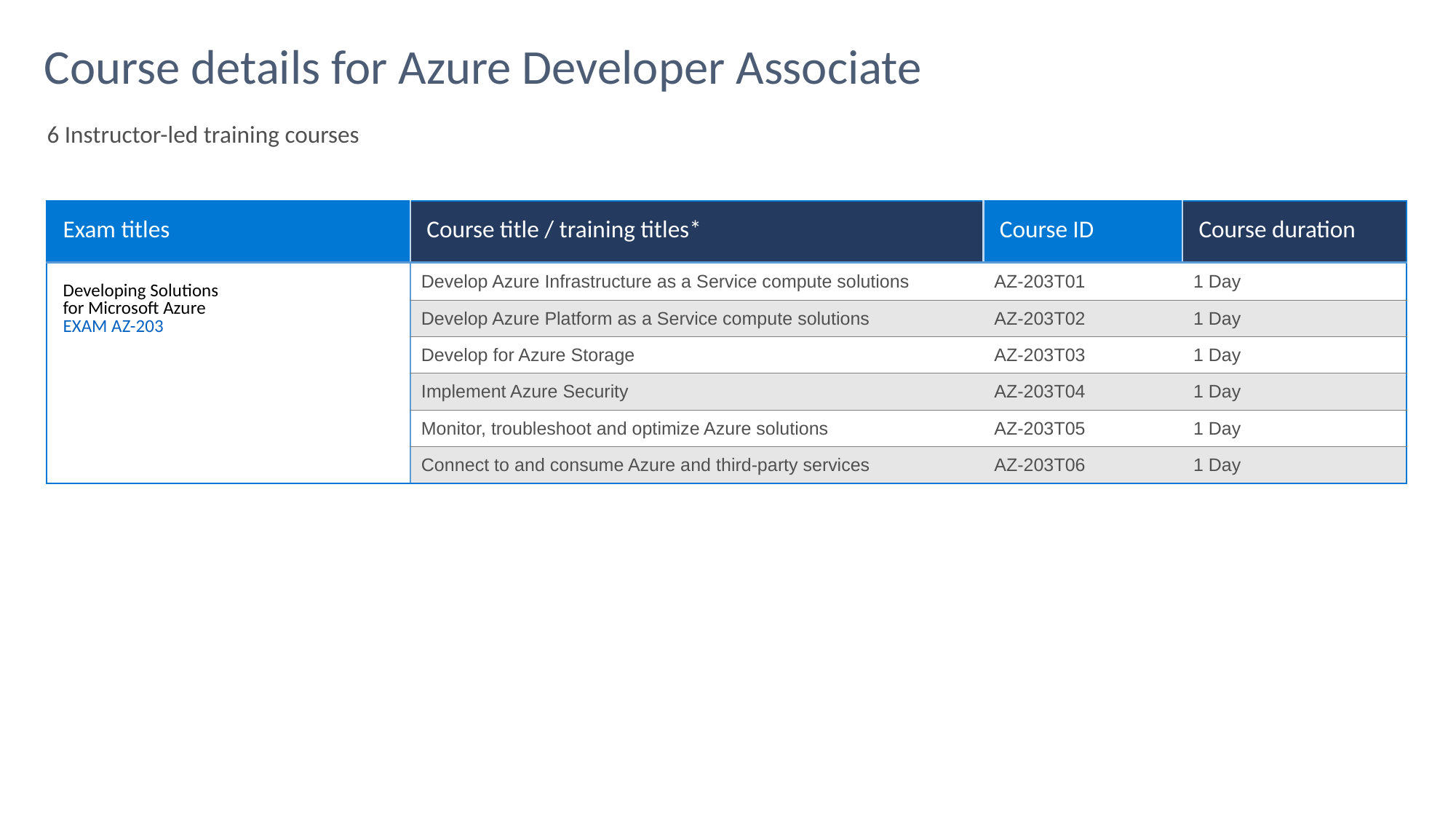

# Course details for Azure Developer Associate
6 Instructor-led training courses
| Exam titles | Course title / training titles\* | Course ID | Course duration |
| --- | --- | --- | --- |
| Developing Solutions for Microsoft Azure EXAM AZ-203 | Develop Azure Infrastructure as a Service compute solutions | AZ-203T01 | 1 Day |
|  | Develop Azure Platform as a Service compute solutions | AZ-203T02 | 1 Day |
|  | Develop for Azure Storage | AZ-203T03 | 1 Day |
|  | Implement Azure Security | AZ-203T04 | 1 Day |
|  | Monitor, troubleshoot and optimize Azure solutions | AZ-203T05 | 1 Day |
|  | Connect to and consume Azure and third-party services | AZ-203T06 | 1 Day |